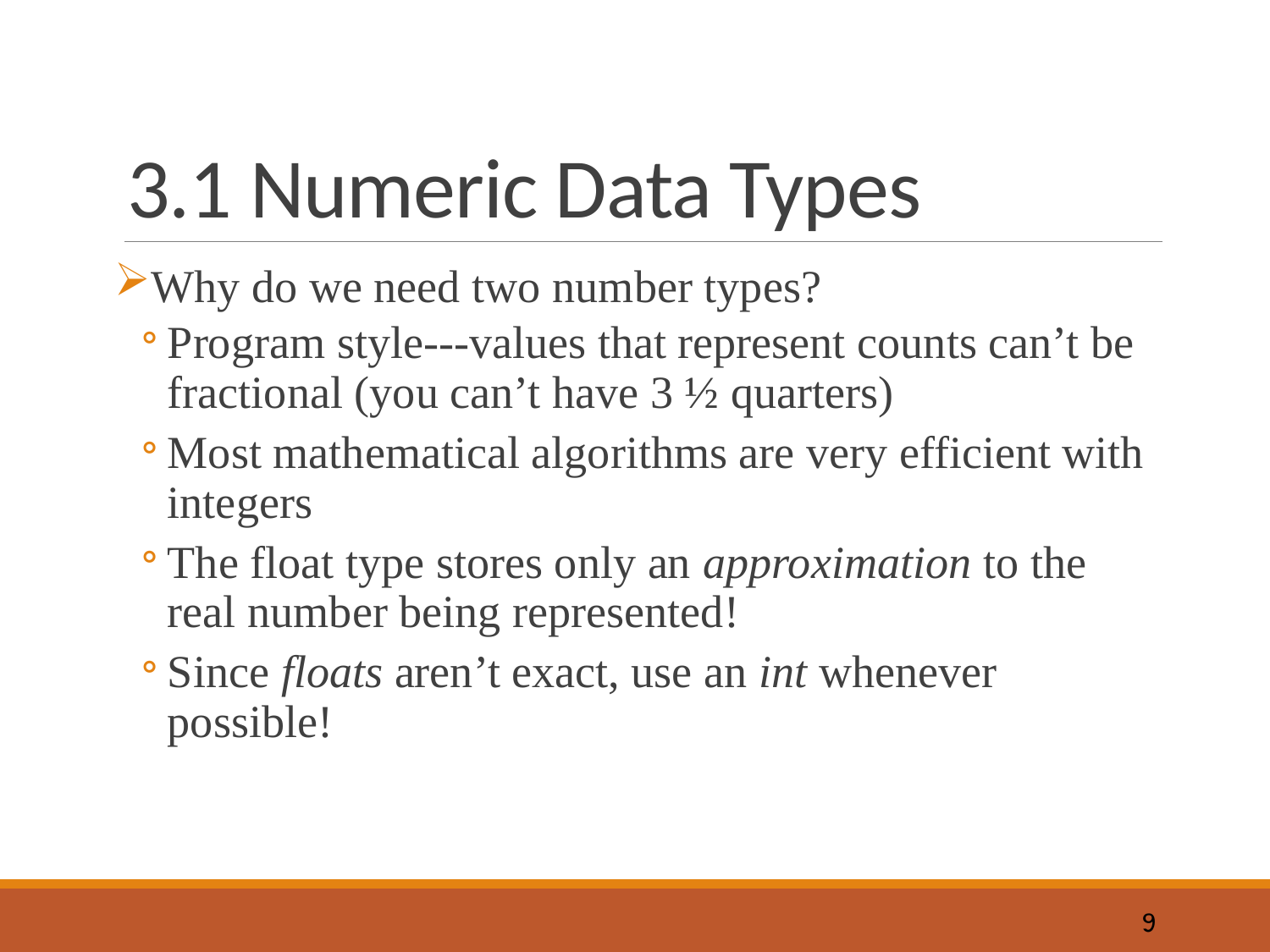

# 3.1 Numeric Data Types
Why do we need two number types?
Program style---values that represent counts can’t be fractional (you can’t have 3 ½ quarters)
Most mathematical algorithms are very efficient with integers
The float type stores only an approximation to the real number being represented!
Since floats aren’t exact, use an int whenever possible!
9